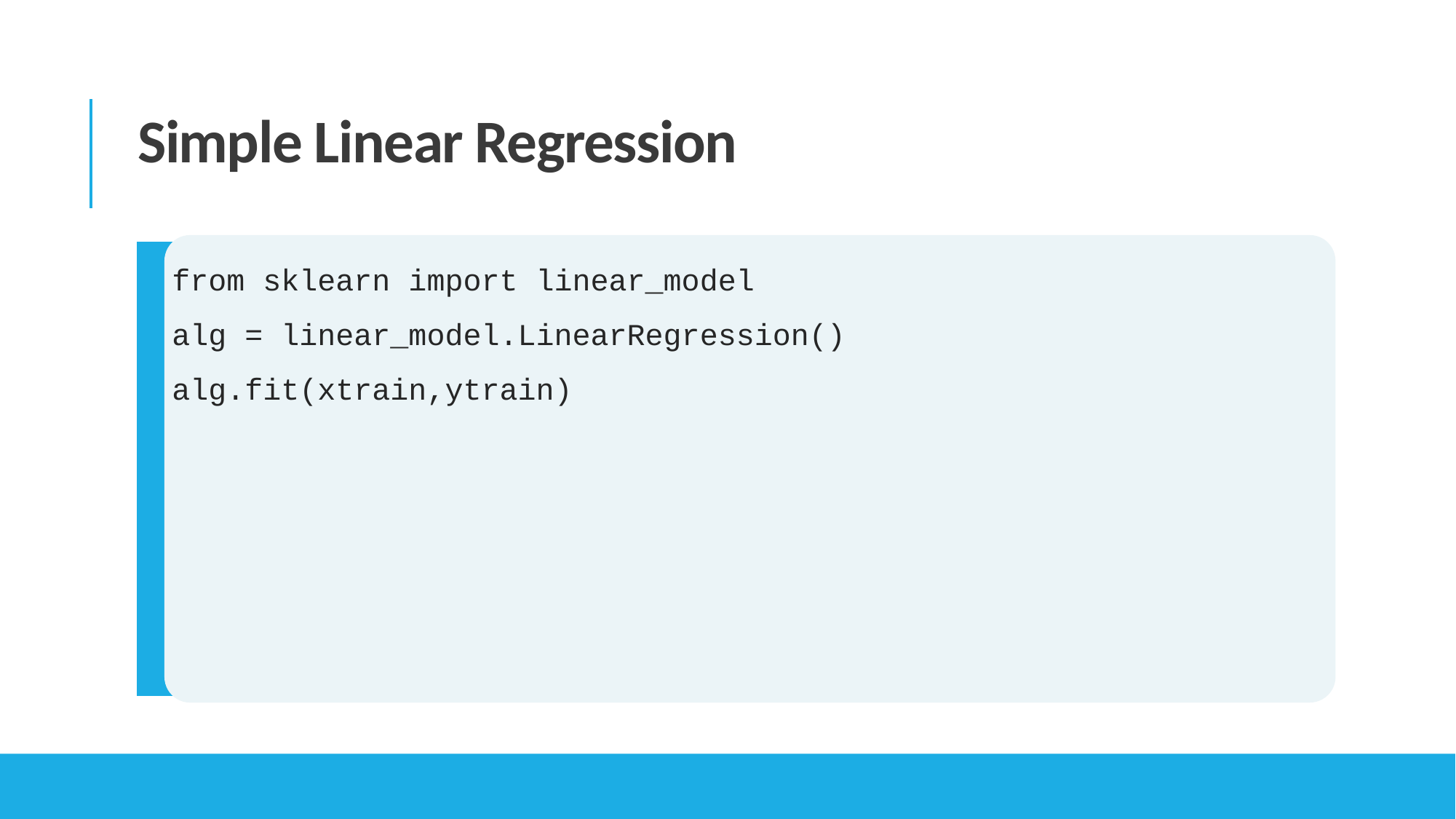

Simple Linear Regression
from sklearn import linear_model
alg = linear_model.LinearRegression()
alg.fit(xtrain,ytrain)